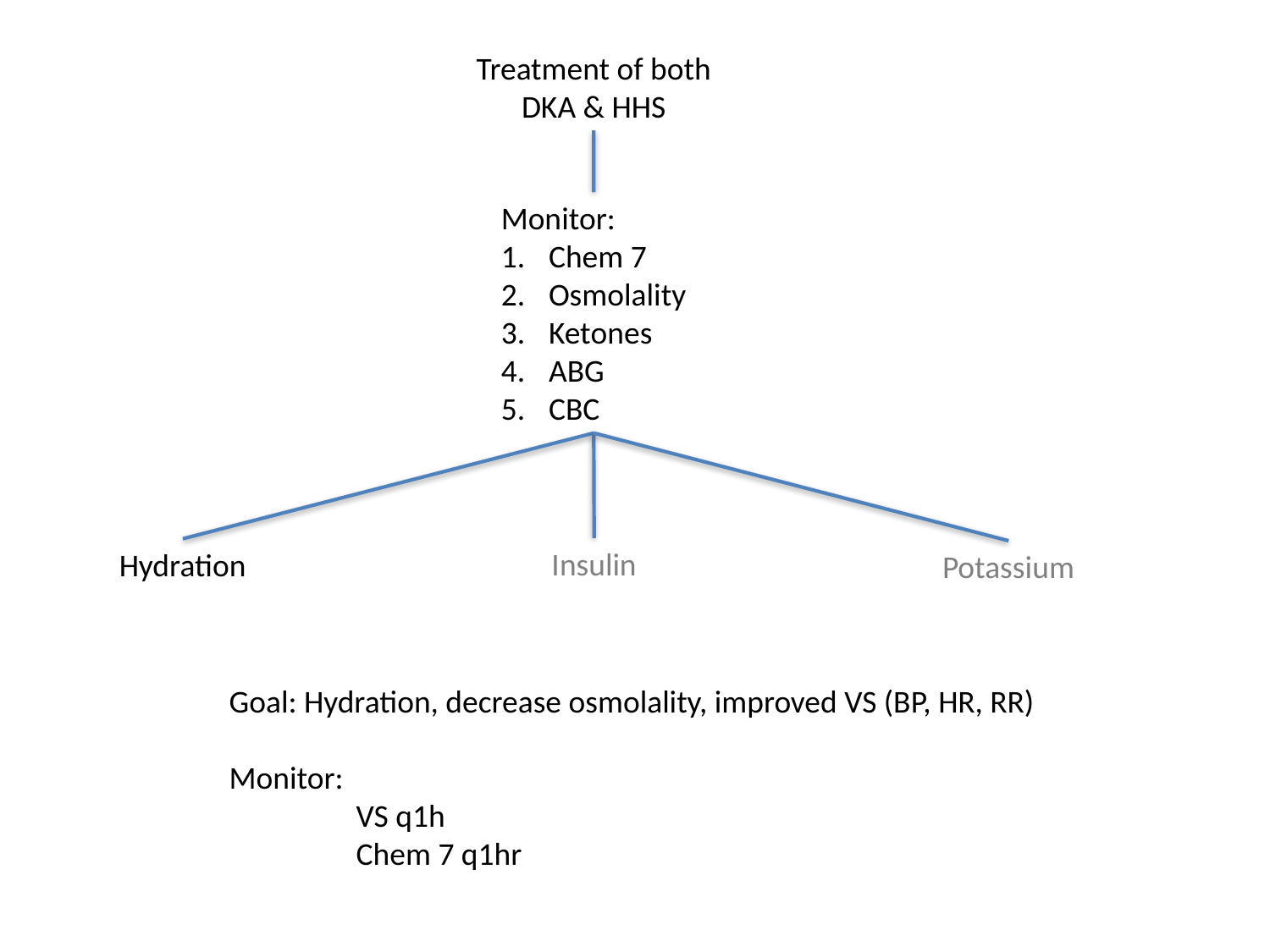

Treatment of both
DKA & HHS
Monitor:
Chem 7
Osmolality
Ketones
ABG
CBC
Insulin
Hydration
Potassium
Goal: Hydration, decrease osmolality, improved VS (BP, HR, RR)

Monitor:
	VS q1h
	Chem 7 q1hr